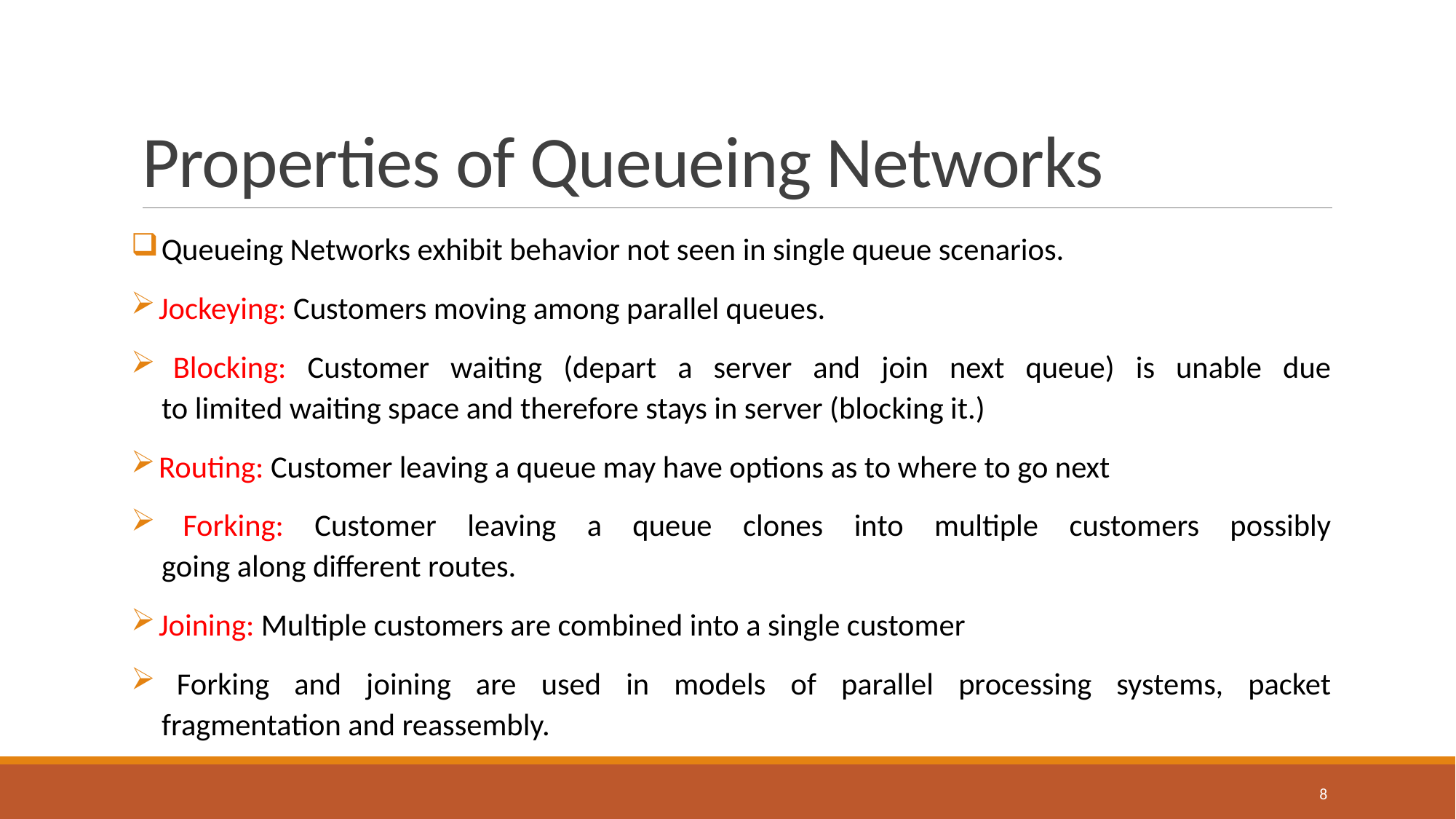

# Properties of Queueing Networks
 Queueing Networks exhibit behavior not seen in single queue scenarios.
 Jockeying: Customers moving among parallel queues.
 Blocking: Customer waiting (depart a server and join next queue) is unable due
   to limited waiting space and therefore stays in server (blocking it.)
 Routing: Customer leaving a queue may have options as to where to go next
 Forking: Customer leaving a queue clones into multiple customers possibly
   going along different routes.
 Joining: Multiple customers are combined into a single customer
 Forking and joining are used in models of parallel processing systems, packet
   fragmentation and reassembly.
8